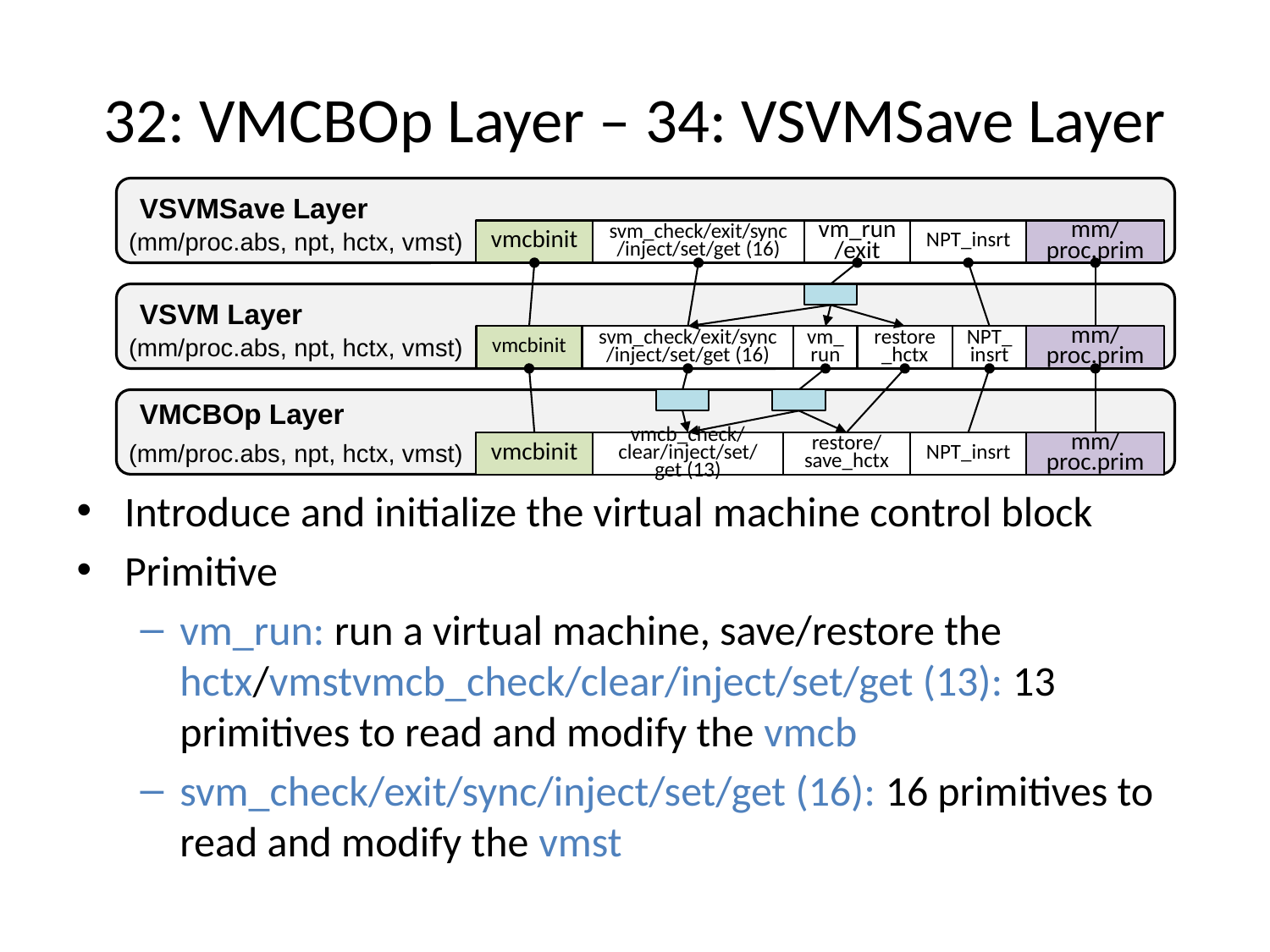

# 32: VMCBOp Layer – 34: VSVMSave Layer

VSVMSave Layer
(mm/proc.abs, npt, hctx, vmst)
vmcbinit
mm/proc.prim
svm_check/exit/sync
/inject/set/get (16)
vm_run/exit
NPT_insrt

VSVM Layer
(mm/proc.abs, npt, hctx, vmst)
vmcbinit
mm/proc.prim
svm_check/exit/sync
/inject/set/get (16)
vm_run
restore_hctx
NPT_insrt

VMCBOp Layer

(mm/proc.abs, npt, hctx, vmst)
vmcbinit
mm/proc.prim
vmcb_check/clear/inject/set/get (13)
restore/save_hctx
NPT_insrt
Introduce and initialize the virtual machine control block
Primitive
vm_run: run a virtual machine, save/restore the hctx/vmstvmcb_check/clear/inject/set/get (13): 13 primitives to read and modify the vmcb
svm_check/exit/sync/inject/set/get (16): 16 primitives to read and modify the vmst